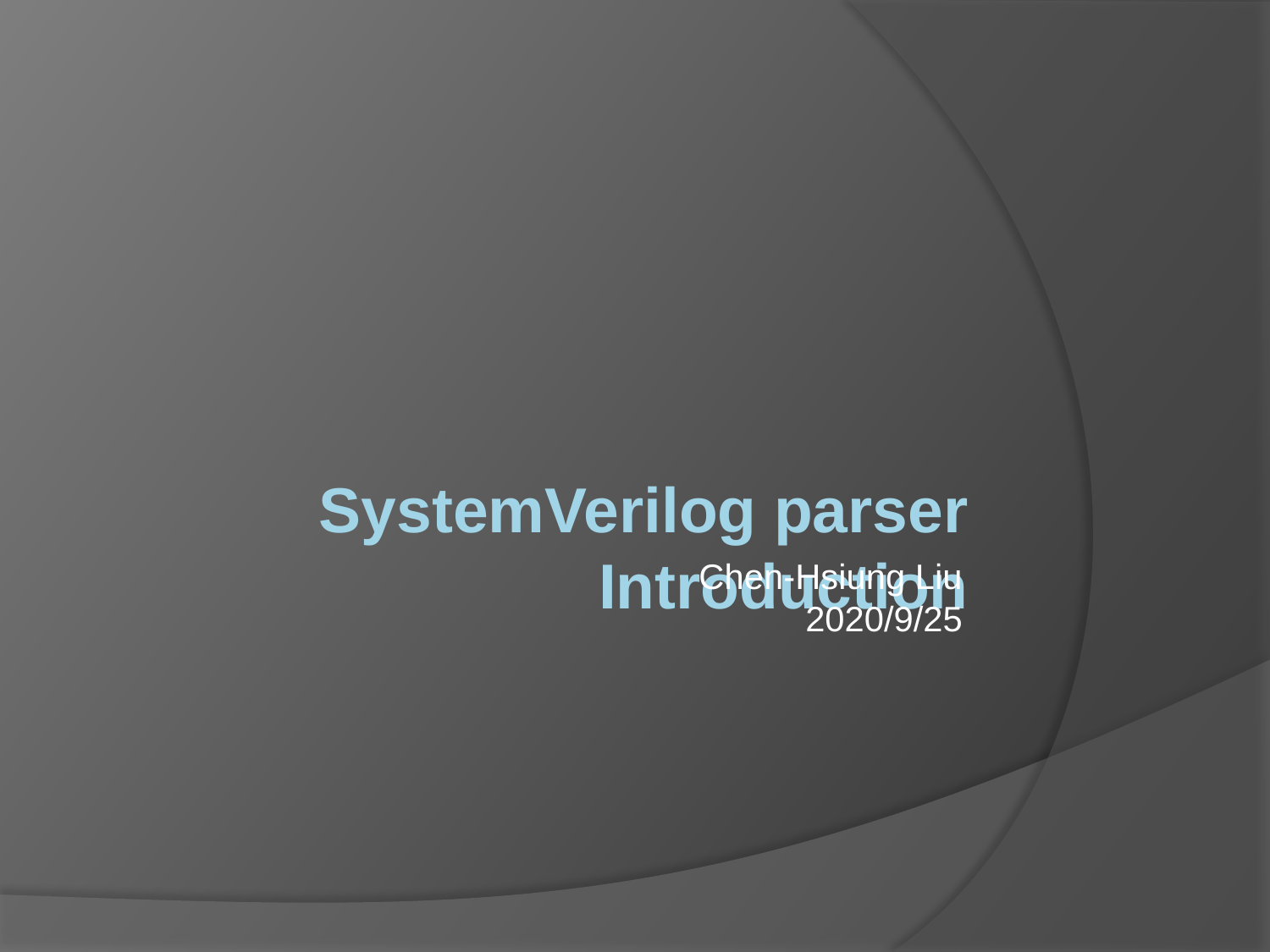

# SystemVerilog parser Introduction
Chen-Hsiung Liu
2020/9/25